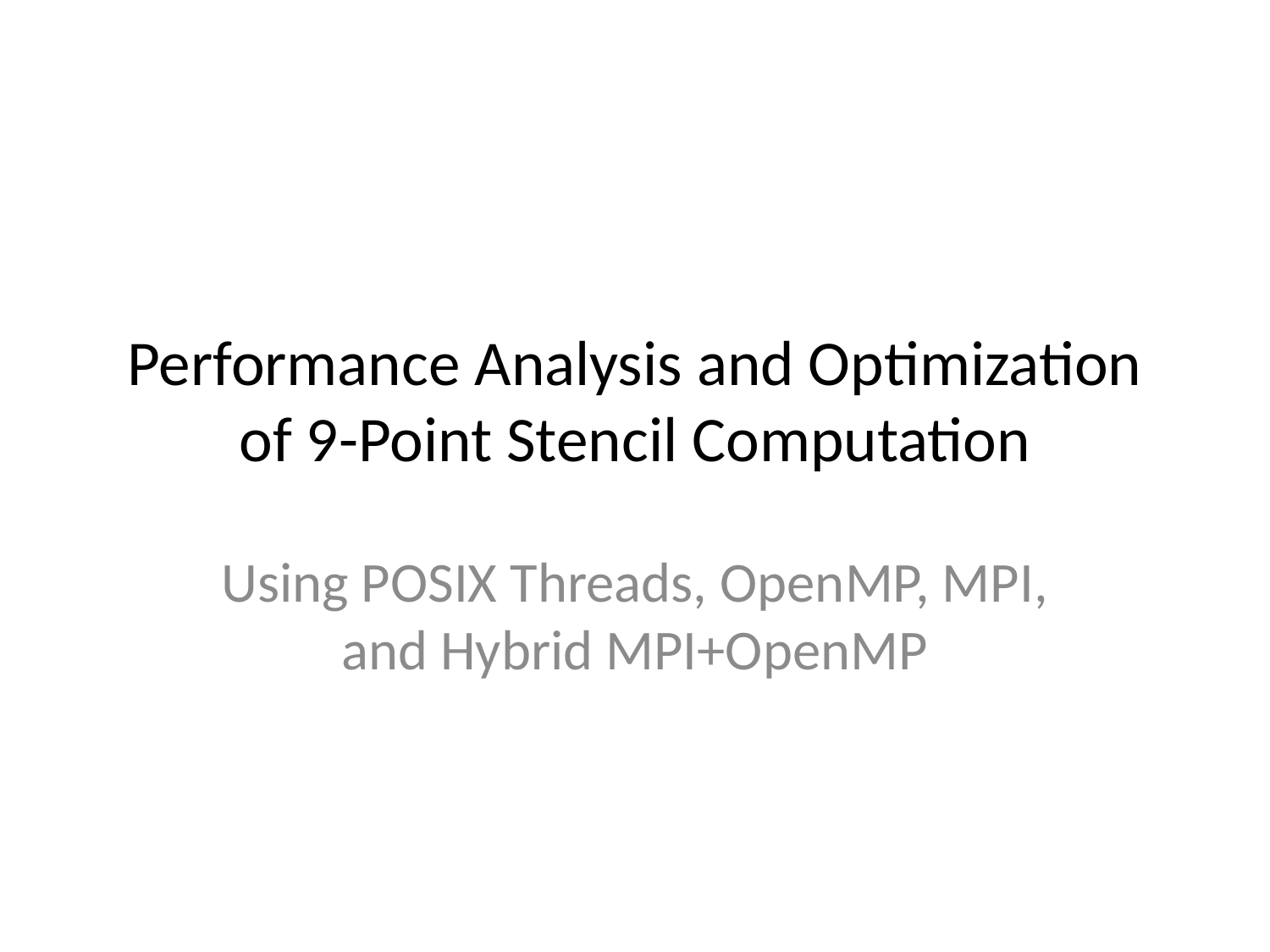

# Performance Analysis and Optimization of 9-Point Stencil Computation
Using POSIX Threads, OpenMP, MPI, and Hybrid MPI+OpenMP